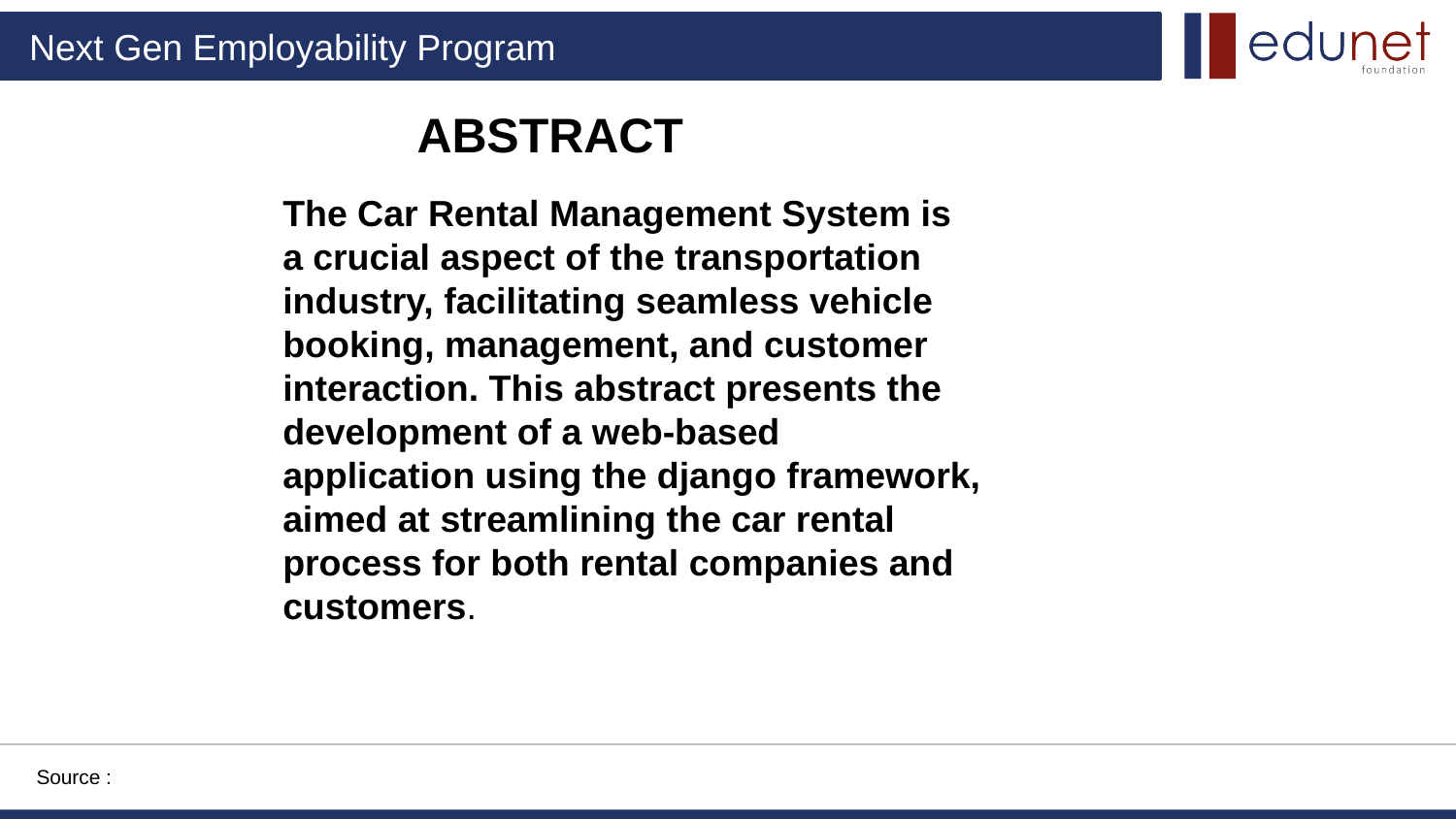

ABSTRACT
The Car Rental Management System is
a crucial aspect of the transportation industry, facilitating seamless vehicle booking, management, and customer interaction. This abstract presents the development of a web-based application using the django framework, aimed at streamlining the car rental process for both rental companies and customers.
Source :